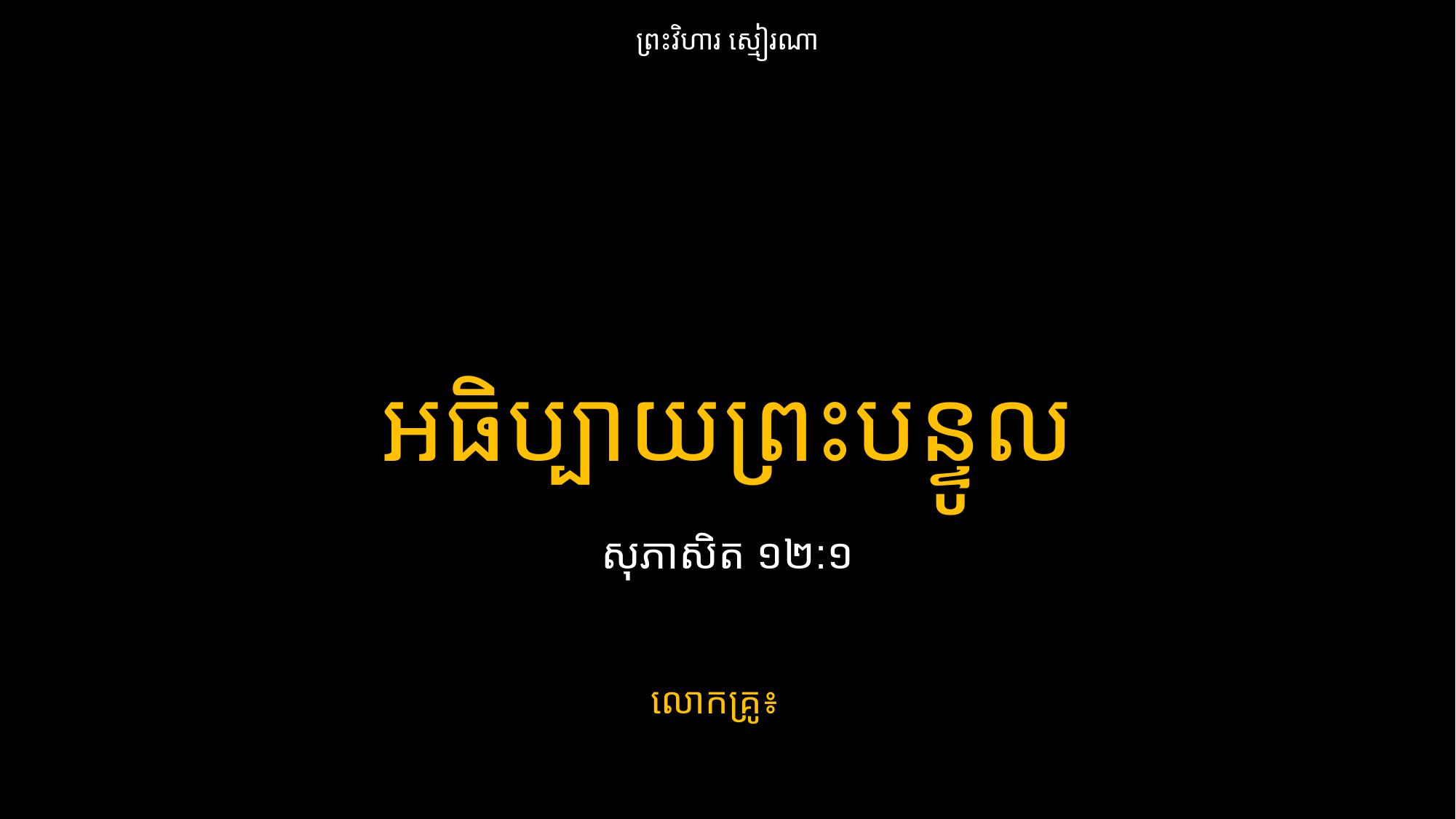

ព្រះវិហារ ស្មៀរណា
អធិប្បាយព្រះបន្ទូល
សុភាសិត ១២:១
លោកគ្រូ៖